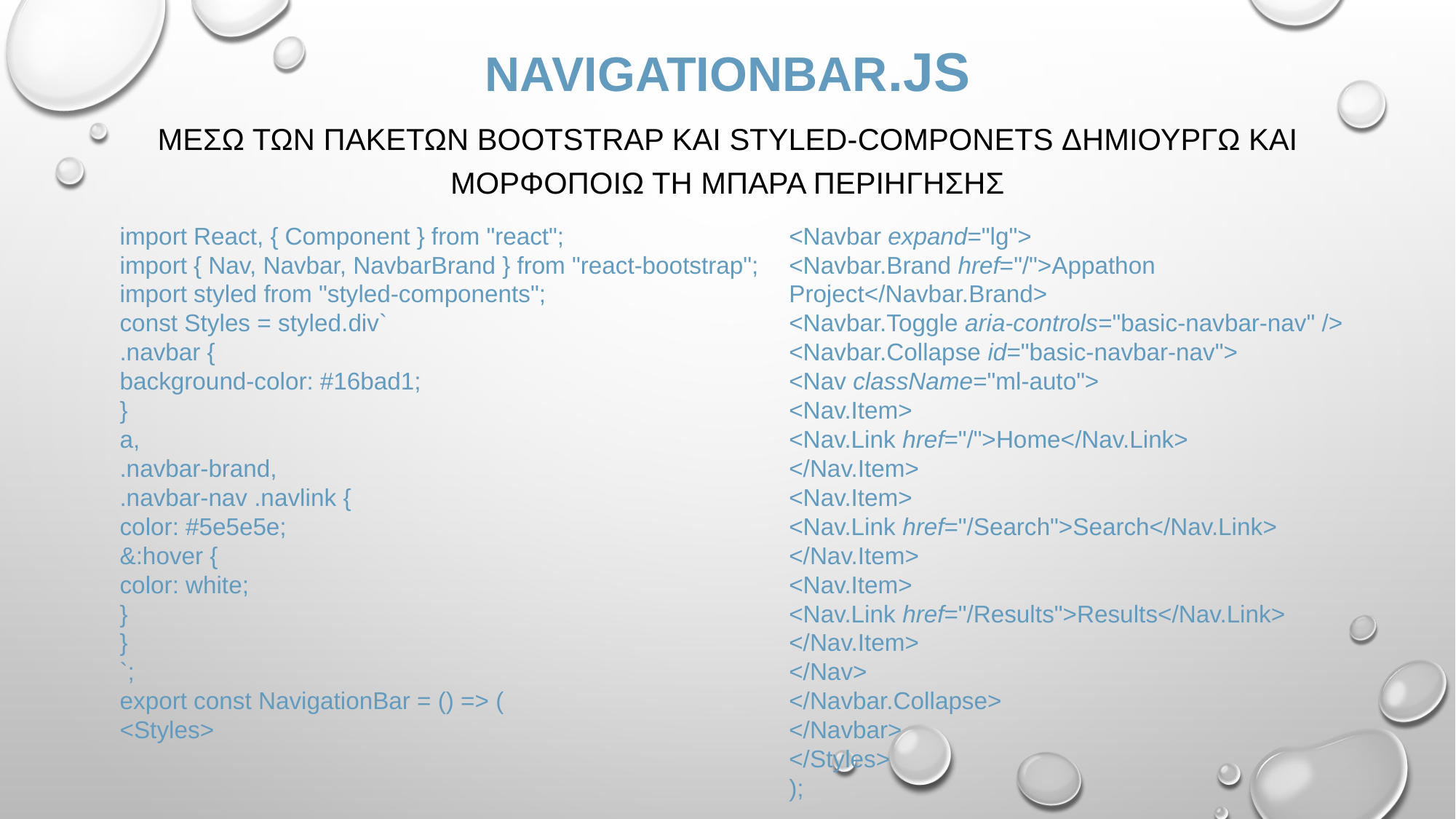

# Navigationbar.js
Μεσω των πακετων bootstrap και styled-componets δημιουργω και μορφοποιω τη μπαρα περιηγησησ

import React, { Component } from "react";
import { Nav, Navbar, NavbarBrand } from "react-bootstrap";
import styled from "styled-components";
const Styles = styled.div`
.navbar {
background-color: #16bad1;
}
a,
.navbar-brand,
.navbar-nav .navlink {
color: #5e5e5e;
&:hover {
color: white;
}
}
`;
export const NavigationBar = () => (
<Styles>

<Navbar expand="lg">
<Navbar.Brand href="/">Appathon Project</Navbar.Brand>
<Navbar.Toggle aria-controls="basic-navbar-nav" />
<Navbar.Collapse id="basic-navbar-nav">
<Nav className="ml-auto">
<Nav.Item>
<Nav.Link href="/">Home</Nav.Link>
</Nav.Item>
<Nav.Item>
<Nav.Link href="/Search">Search</Nav.Link>
</Nav.Item>
<Nav.Item>
<Nav.Link href="/Results">Results</Nav.Link>
</Nav.Item>
</Nav>
</Navbar.Collapse>
</Navbar>
</Styles>
);